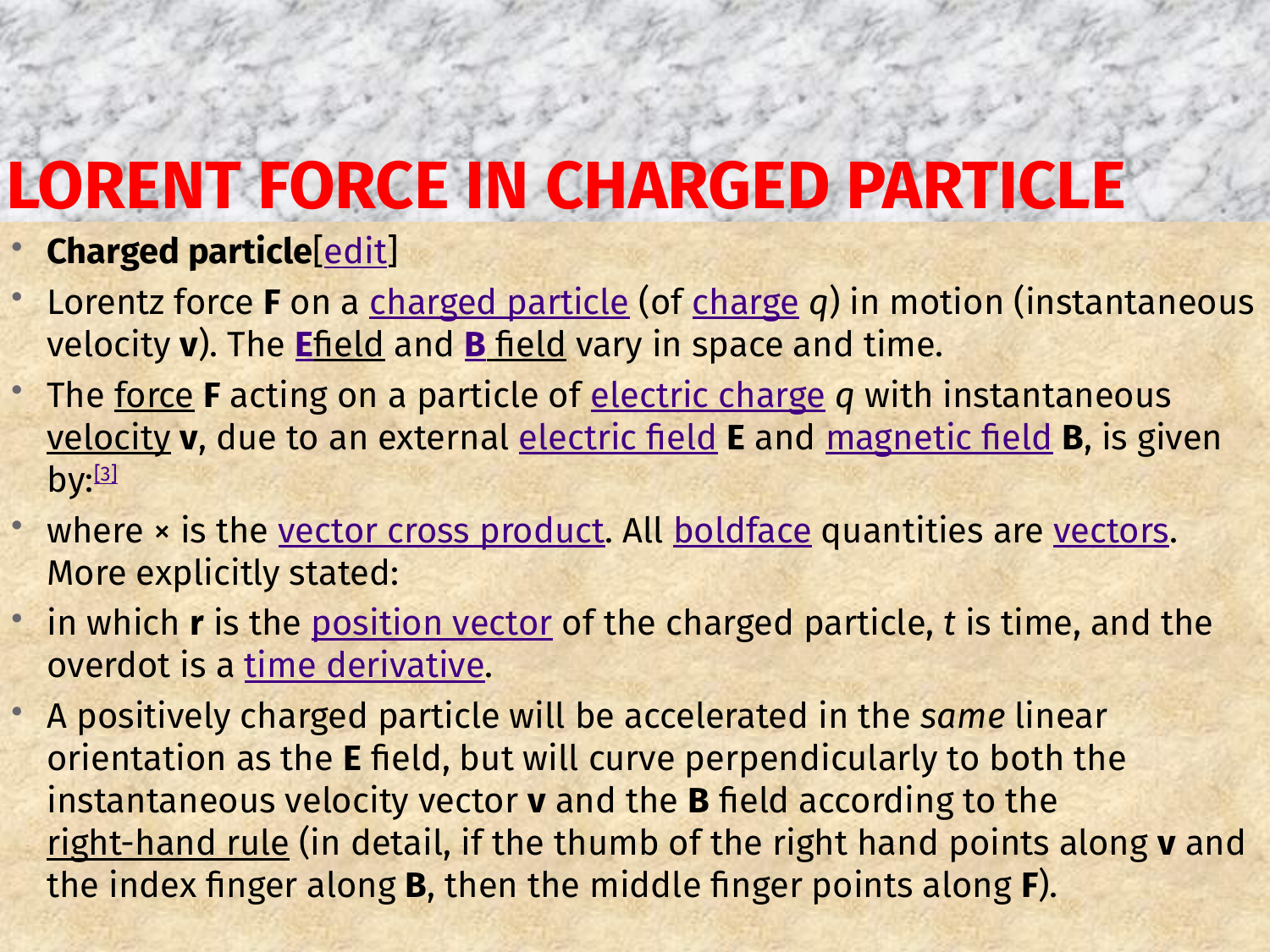

# Lorent force in charged particle
Charged particle[edit]
Lorentz force F on a charged particle (of charge q) in motion (instantaneous velocity v). The Efield and B field vary in space and time.
The force F acting on a particle of electric charge q with instantaneous velocity v, due to an external electric field E and magnetic field B, is given by:[3]
where × is the vector cross product. All boldface quantities are vectors. More explicitly stated:
in which r is the position vector of the charged particle, t is time, and the overdot is a time derivative.
A positively charged particle will be accelerated in the same linear orientation as the E field, but will curve perpendicularly to both the instantaneous velocity vector v and the B field according to the right-hand rule (in detail, if the thumb of the right hand points along v and the index finger along B, then the middle finger points along F).